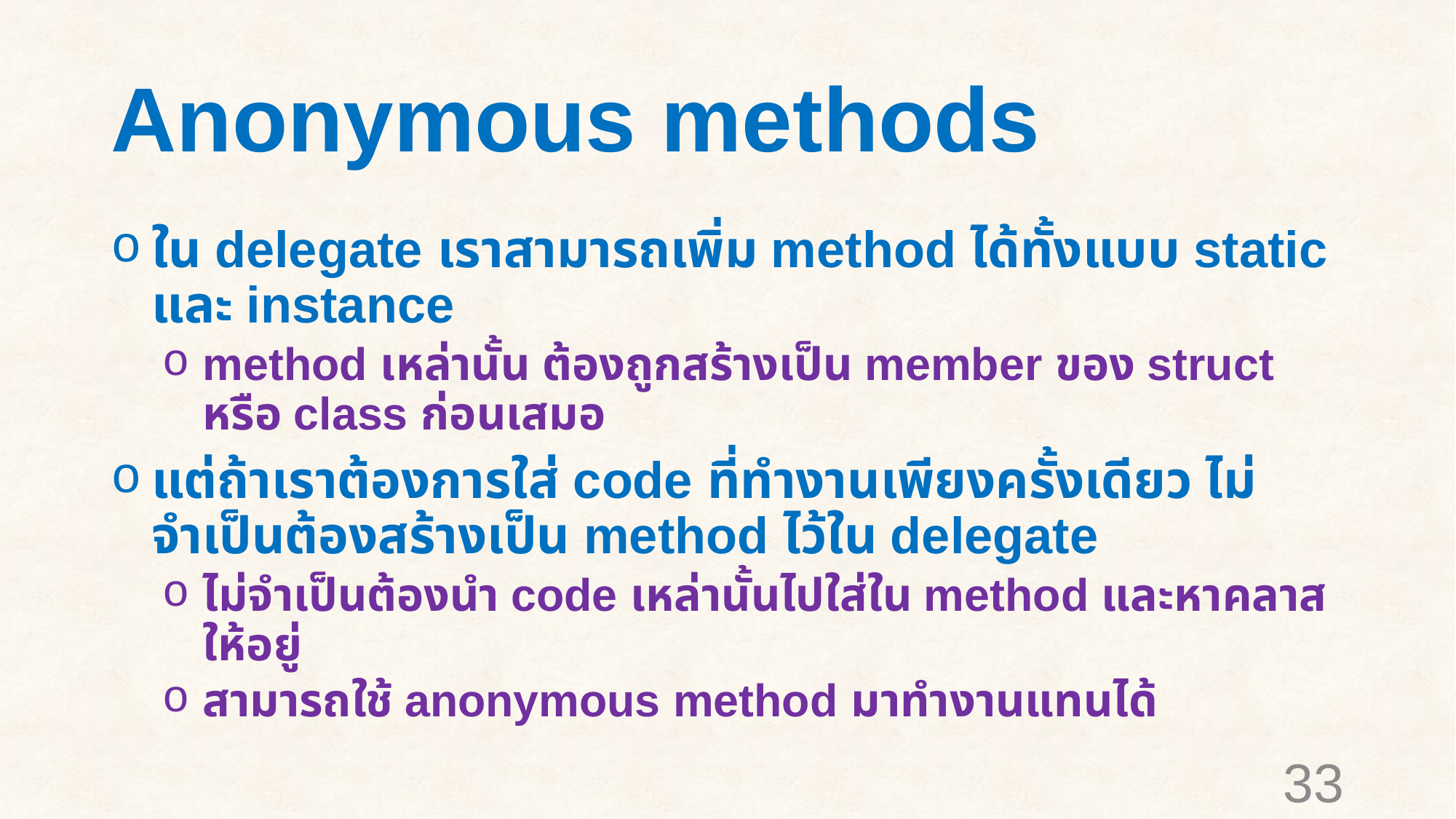

# Anonymous methods
ใน delegate เราสามารถเพิ่ม method ได้ทั้งแบบ static และ instance
method เหล่านั้น ต้องถูกสร้างเป็น member ของ struct หรือ class ก่อนเสมอ
แต่ถ้าเราต้องการใส่ code ที่ทำงานเพียงครั้งเดียว ไม่จำเป็นต้องสร้างเป็น method ไว้ใน delegate
ไม่จำเป็นต้องนำ code เหล่านั้นไปใส่ใน method และหาคลาสให้อยู่
สามารถใช้ anonymous method มาทำงานแทนได้

33